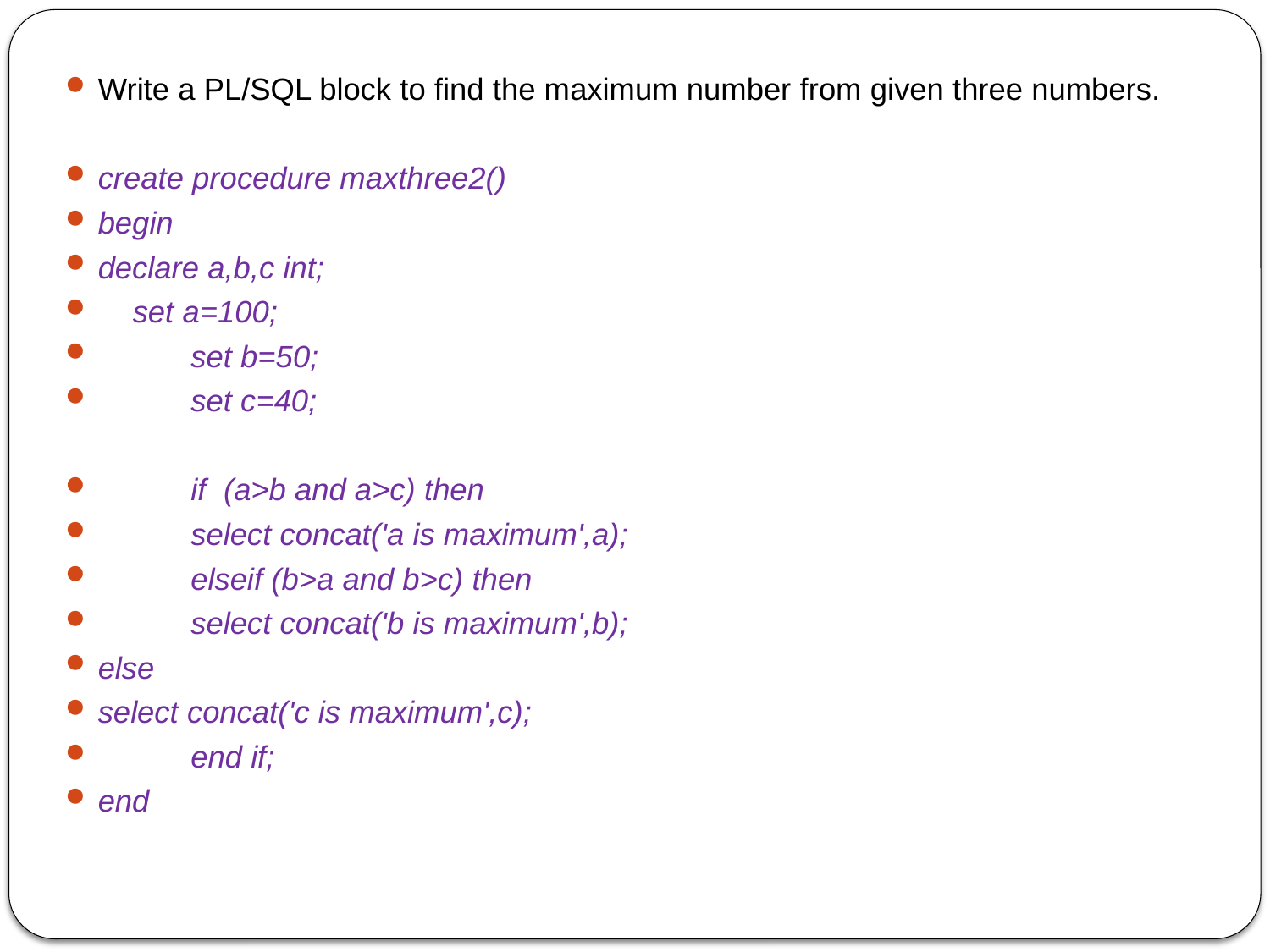

Write a PL/SQL block to find the maximum number from given three numbers.

create procedure maxthree2()
begin
declare a,b,c int;
    set a=100;
  	set b=50;
 	set c=40;

 	if  (a>b and a>c) then
 		select concat('a is maximum',a);
	elseif (b>a and b>c) then
		select concat('b is maximum',b);
else
select concat('c is maximum',c);
	end if;
end